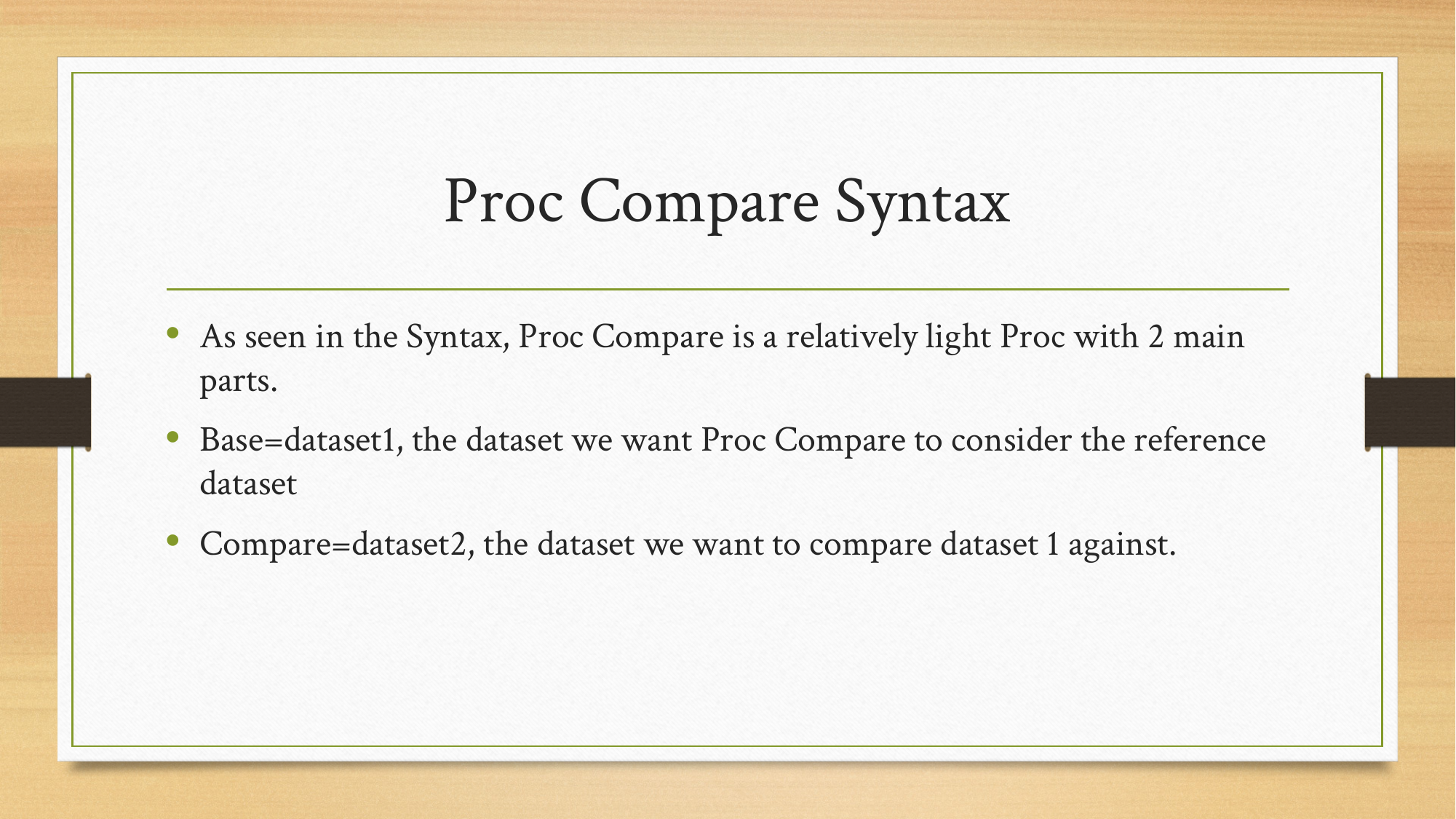

# Proc Compare Syntax
As seen in the Syntax, Proc Compare is a relatively light Proc with 2 main parts.
Base=dataset1, the dataset we want Proc Compare to consider the reference dataset
Compare=dataset2, the dataset we want to compare dataset 1 against.